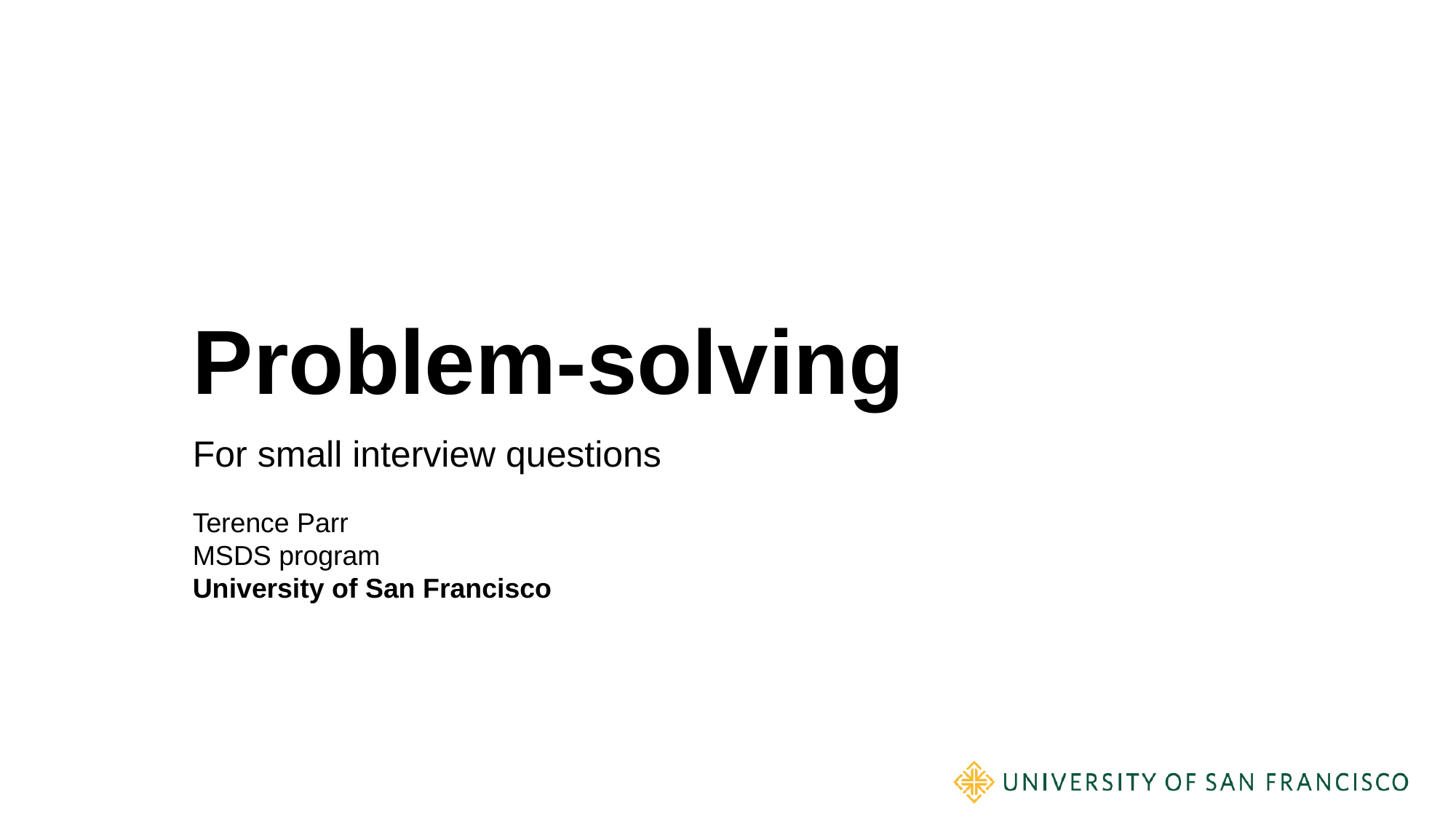

# Problem-solving
For small interview questions
Terence Parr
MSDS program
University of San Francisco